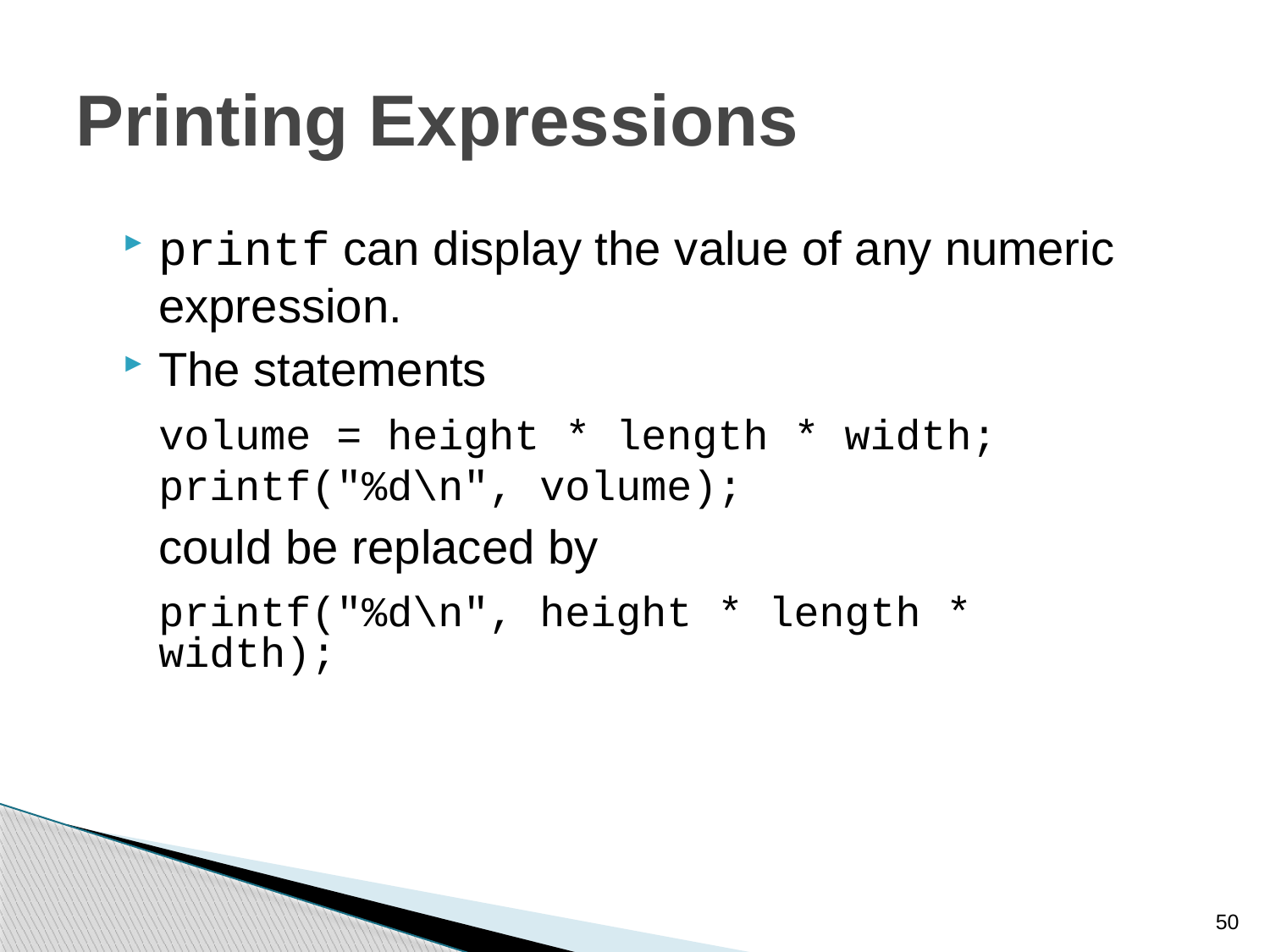

# Printing Expressions
printf can display the value of any numeric expression.
The statements
	volume = height * length * width;
	printf("%d\n", volume);
	could be replaced by
	printf("%d\n", height * length * width);

50